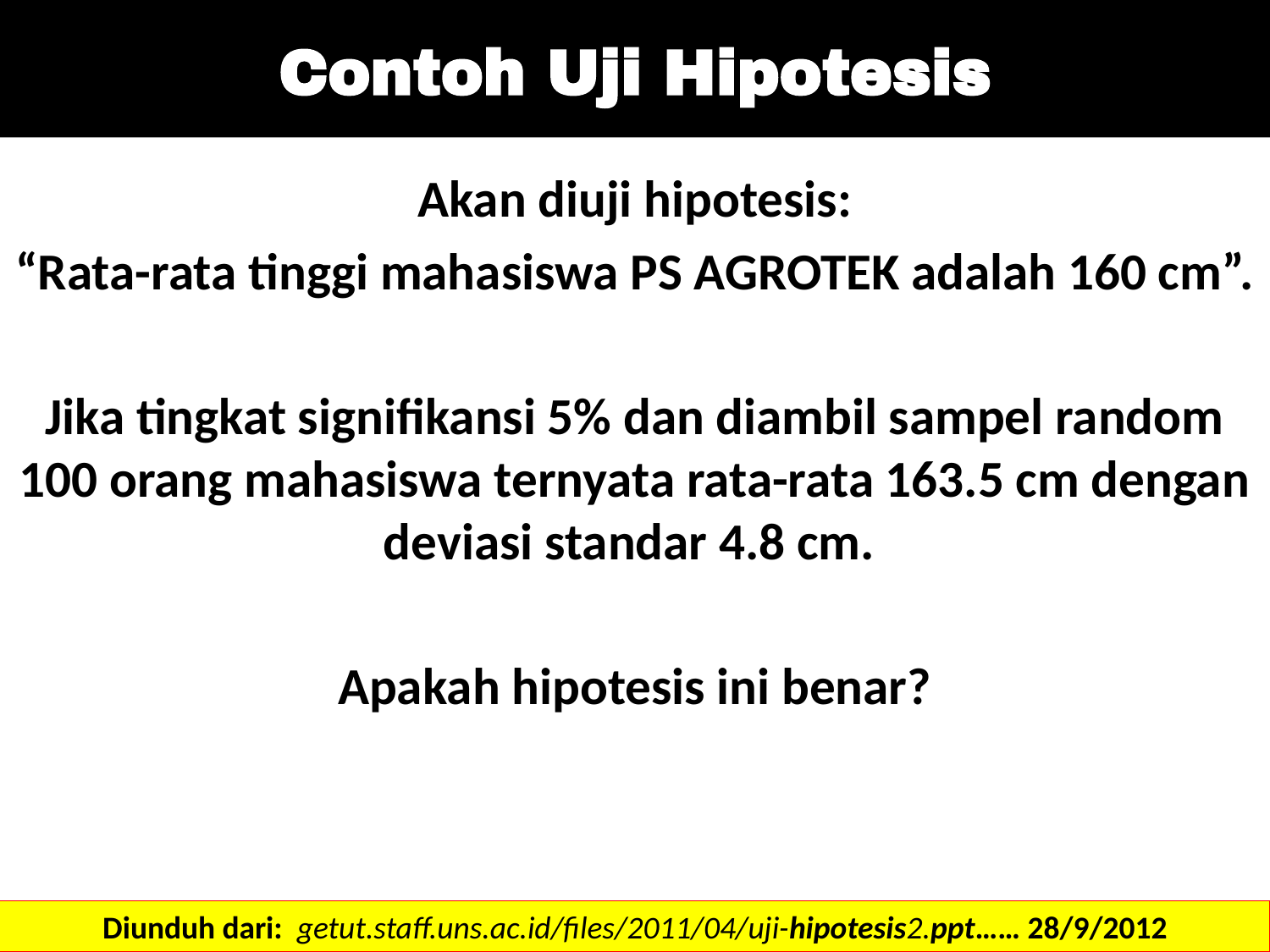

# Contoh Uji Hipotesis
Akan diuji hipotesis:
“Rata-rata tinggi mahasiswa PS AGROTEK adalah 160 cm”.

Jika tingkat signifikansi 5% dan diambil sampel random 100 orang mahasiswa ternyata rata-rata 163.5 cm dengan deviasi standar 4.8 cm.

Apakah hipotesis ini benar?
Diunduh dari:  getut.staff.uns.ac.id/files/2011/04/uji-hipotesis2.ppt…… 28/9/2012